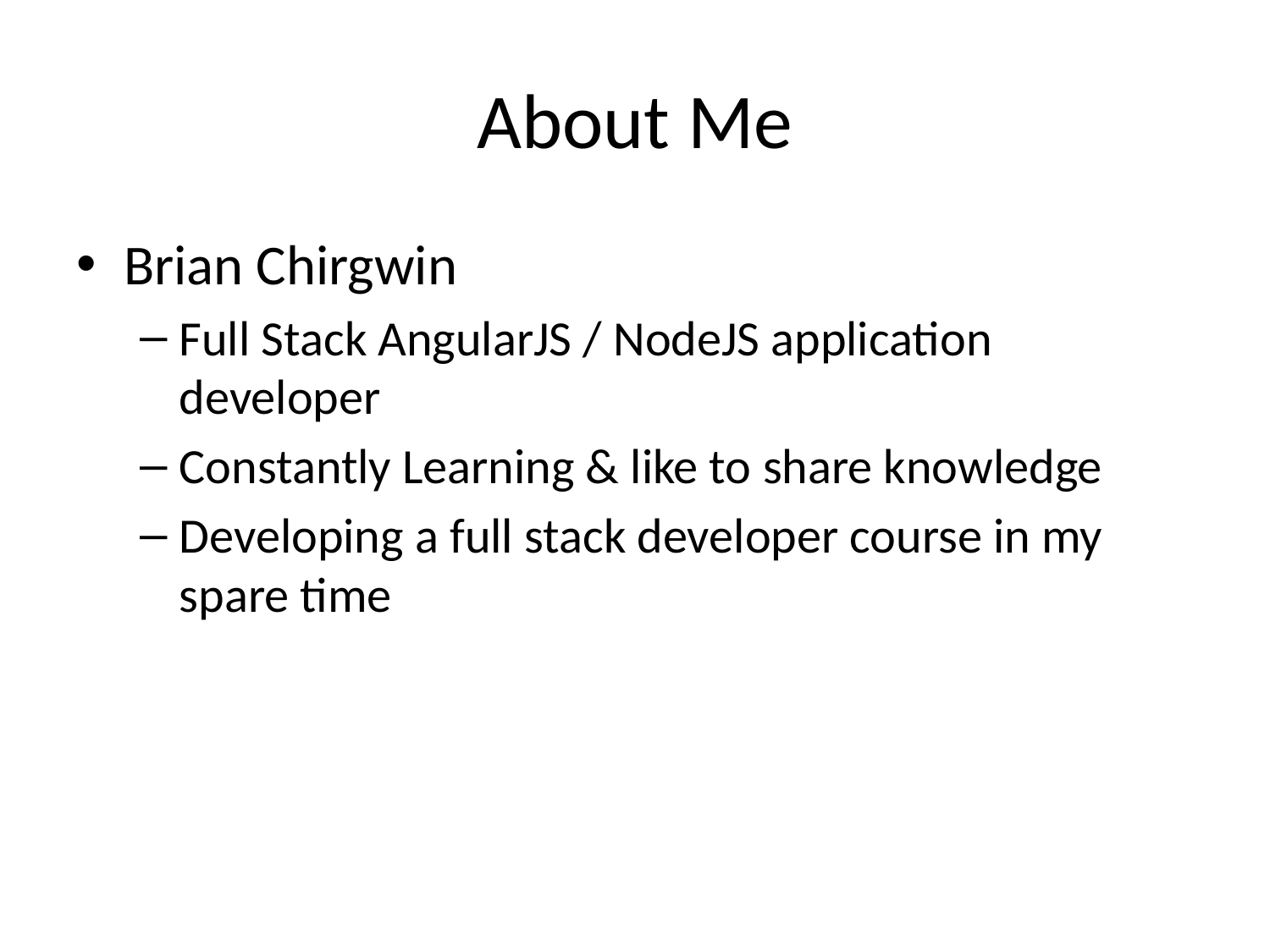

# About Me
Brian Chirgwin
Full Stack AngularJS / NodeJS application developer
Constantly Learning & like to share knowledge
Developing a full stack developer course in my spare time